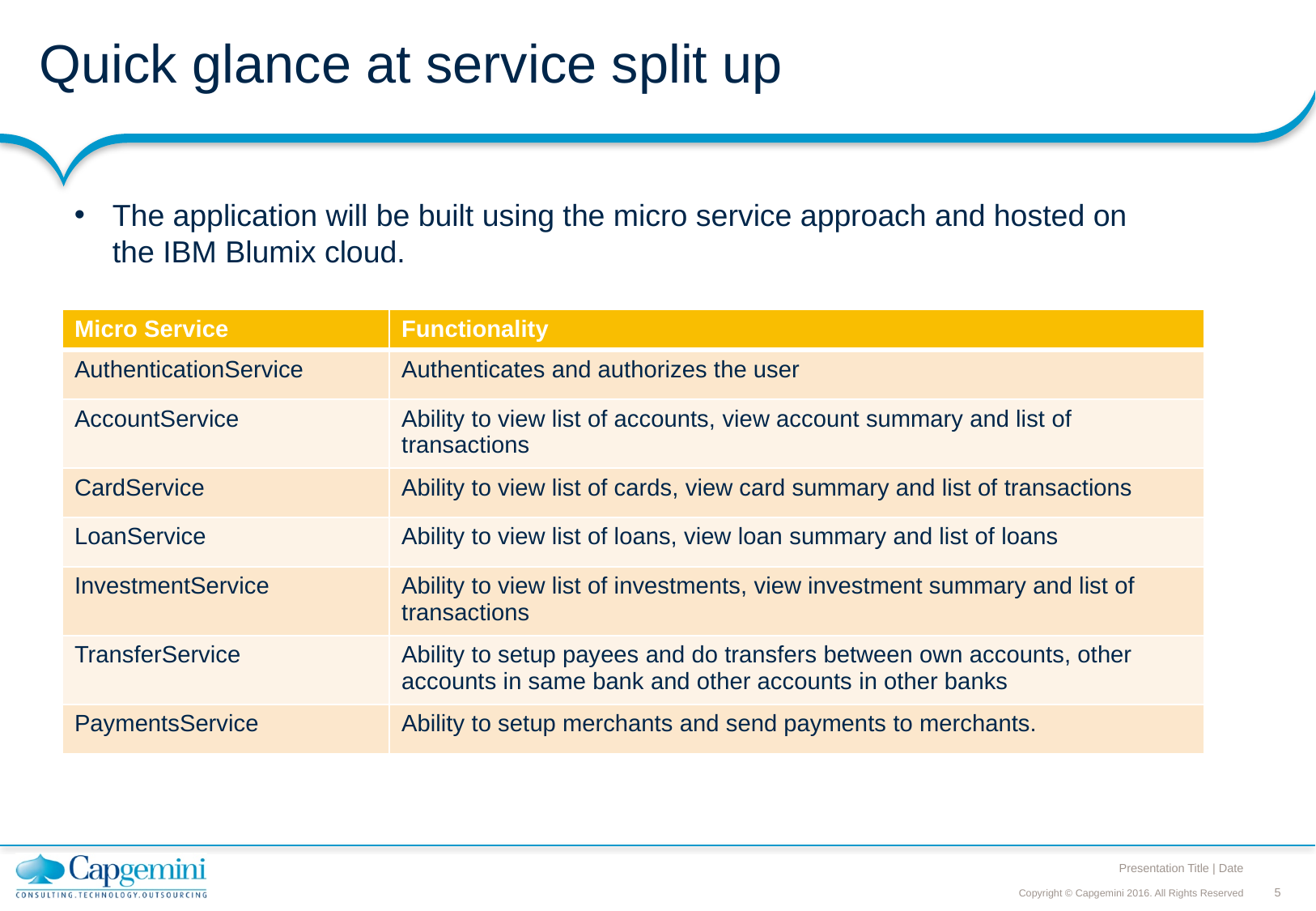

# Quick glance at service split up
The application will be built using the micro service approach and hosted on the IBM Blumix cloud.
| Micro Service | Functionality |
| --- | --- |
| AuthenticationService | Authenticates and authorizes the user |
| AccountService | Ability to view list of accounts, view account summary and list of transactions |
| CardService | Ability to view list of cards, view card summary and list of transactions |
| LoanService | Ability to view list of loans, view loan summary and list of loans |
| InvestmentService | Ability to view list of investments, view investment summary and list of transactions |
| TransferService | Ability to setup payees and do transfers between own accounts, other accounts in same bank and other accounts in other banks |
| PaymentsService | Ability to setup merchants and send payments to merchants. |